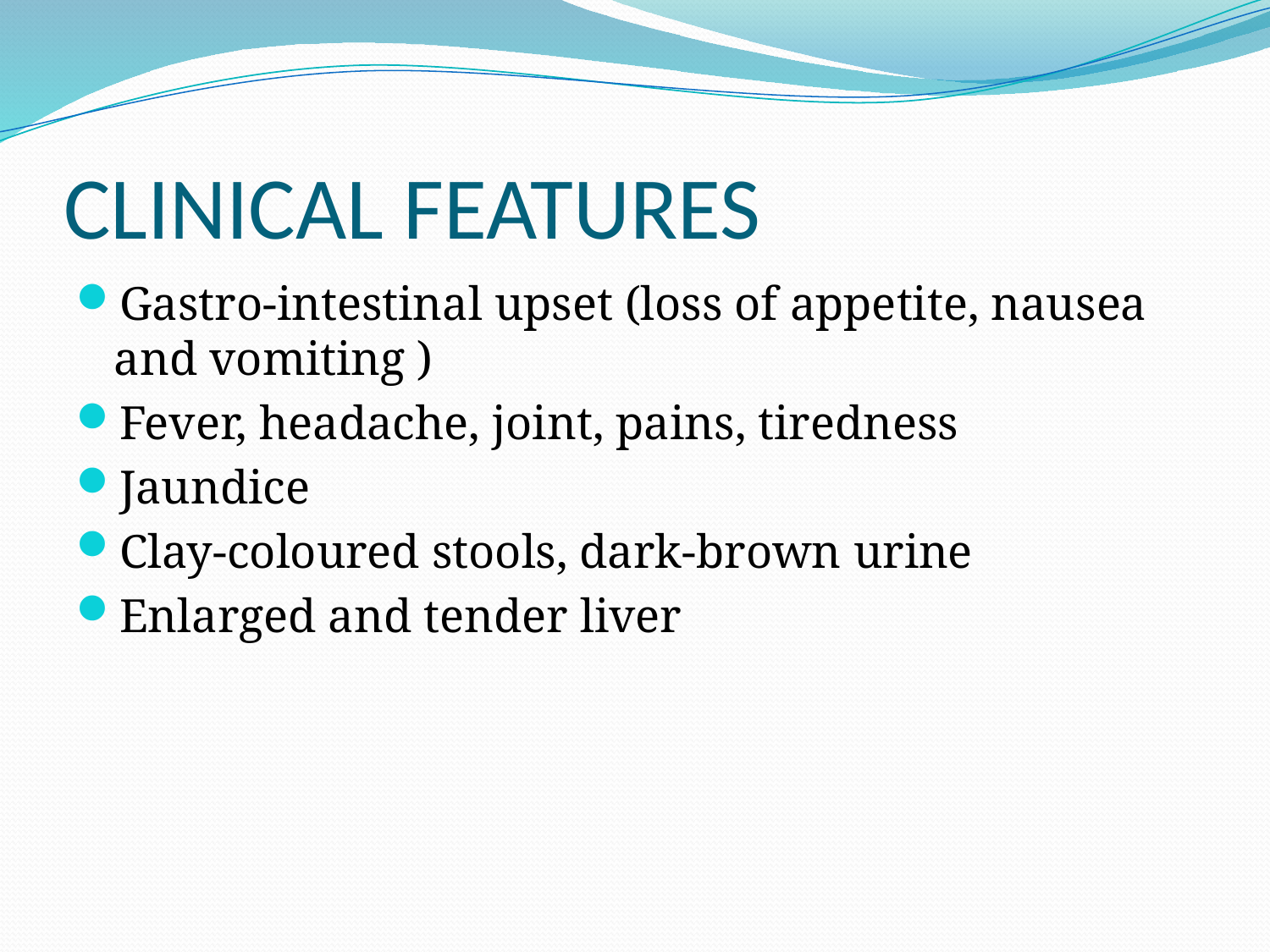

# CLINICAL FEATURES
Gastro-intestinal upset (loss of appetite, nausea and vomiting )
Fever, headache, joint, pains, tiredness
Jaundice
Clay-coloured stools, dark-brown urine
Enlarged and tender liver